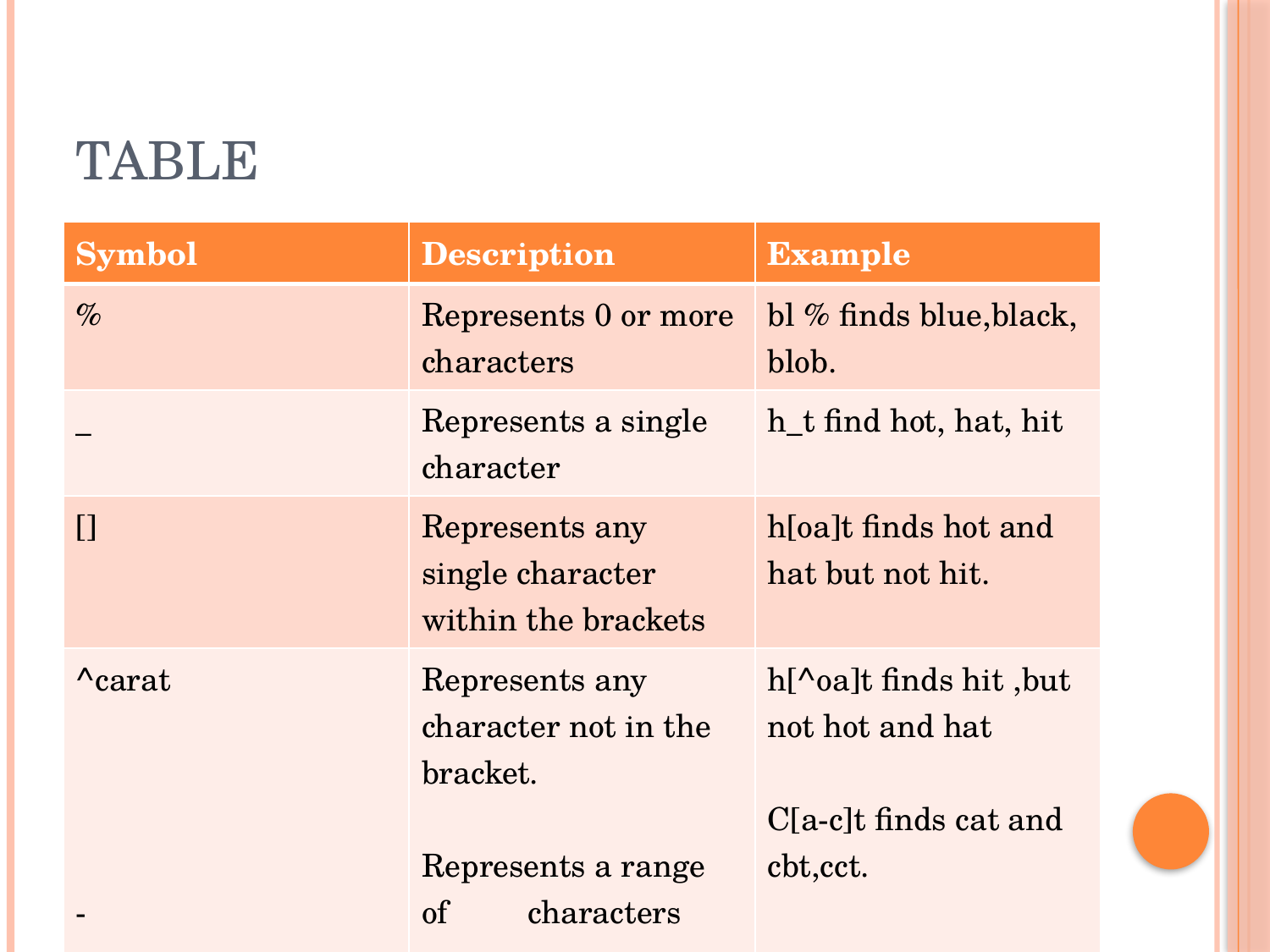

# Table
| Symbol | Description | Example |
| --- | --- | --- |
| % | Represents 0 or more characters | bl % finds blue,black, blob. |
| \_ | Represents a single character | h\_t find hot, hat, hit |
| [] | Represents any single character within the brackets | h[oa]t finds hot and hat but not hit. |
| ^carat - | Represents any character not in the bracket. Represents a range of characters | h[^oa]t finds hit ,but not hot and hat C[a-c]t finds cat and cbt,cct. |